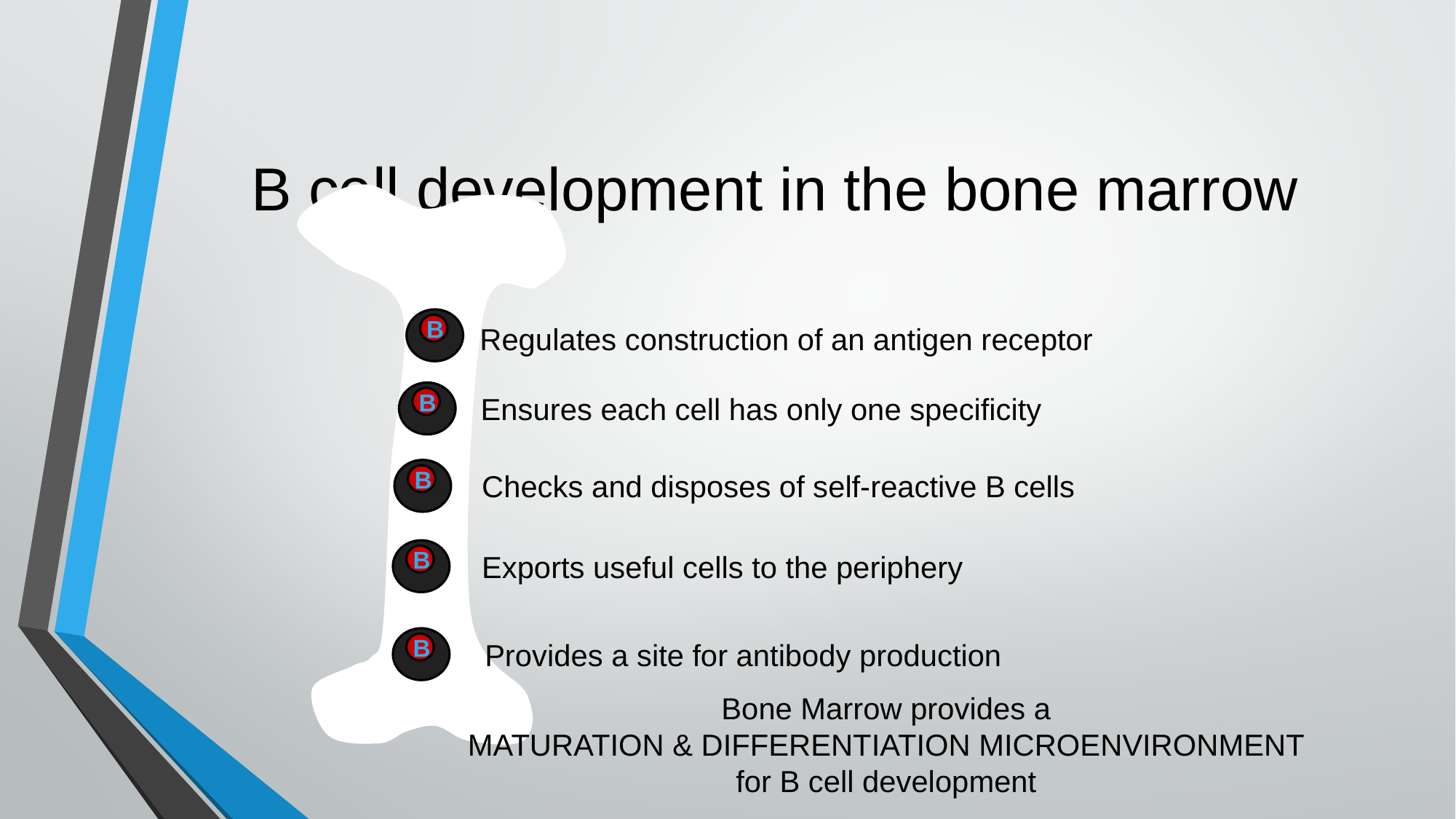

# B cell development in the bone marrow

B
Regulates construction of an antigen receptor

B
Ensures each cell has only one specificity

B
Checks and disposes of self-reactive B cells

B
Exports useful cells to the periphery

B
Provides a site for antibody production
Bone Marrow provides a
MATURATION & DIFFERENTIATION MICROENVIRONMENT
for B cell development